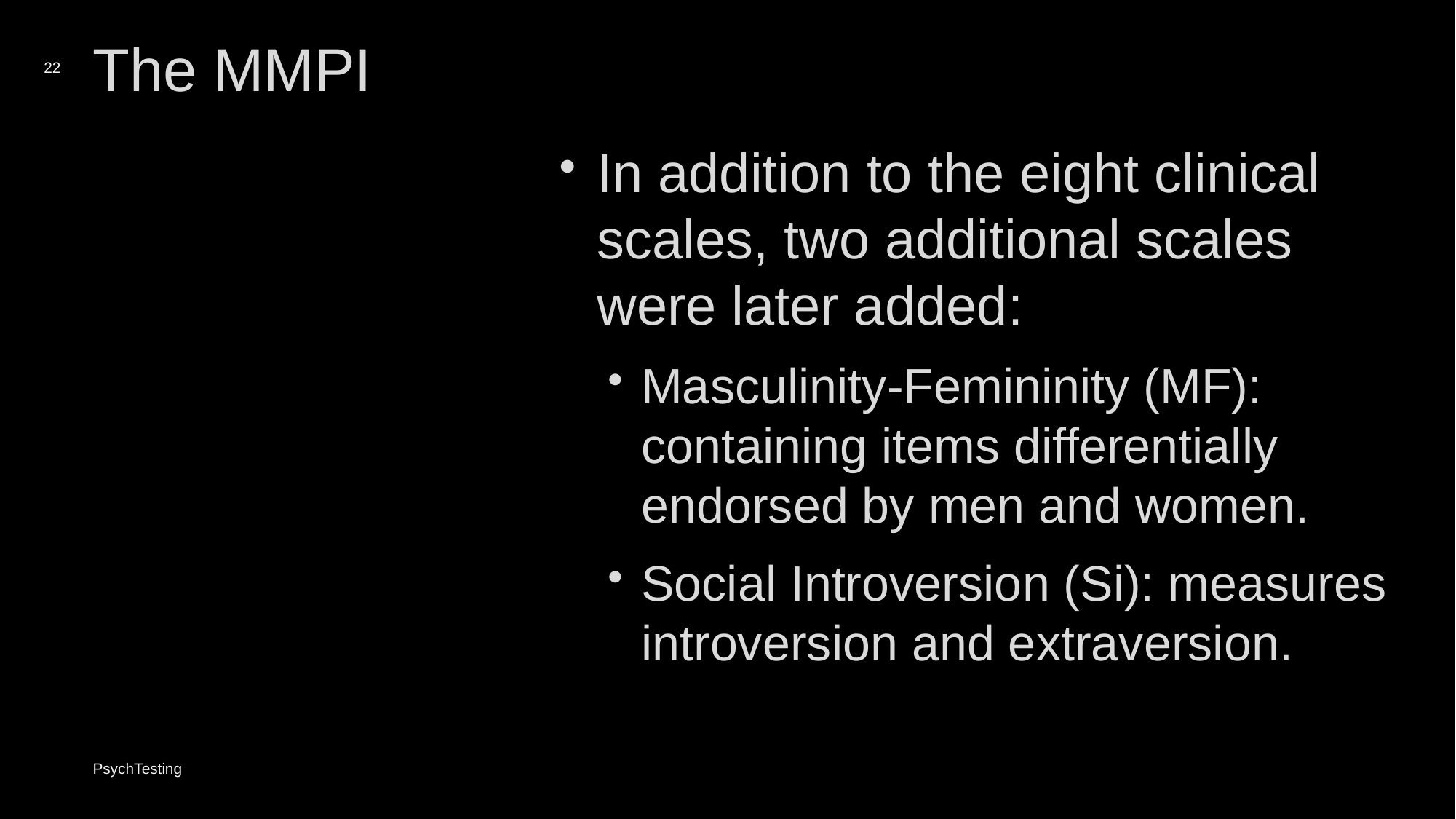

# The MMPI
22
In addition to the eight clinical scales, two additional scales were later added:
Masculinity-Femininity (MF): containing items differentially endorsed by men and women.
Social Introversion (Si): measures introversion and extraversion.

PsychTesting